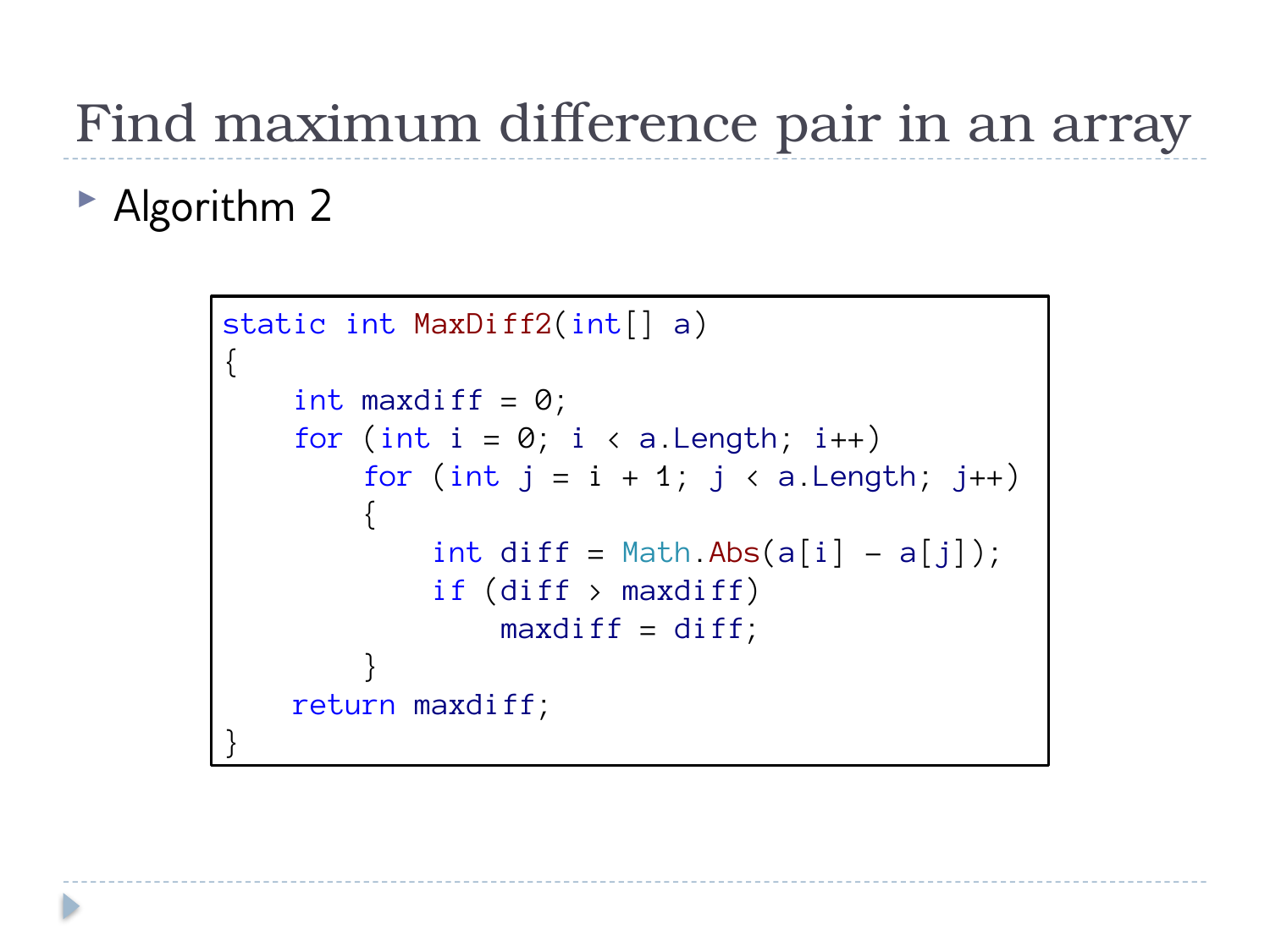

# Find maximum difference pair in an array
Algorithm 2
static int MaxDiff2(int[] a)
{
    int maxdiff = 0;
    for (int i = 0; i < a.Length; i++)
        for (int j = i + 1; j < a.Length; j++)
        {
            int diff = Math.Abs(a[i] - a[j]);
            if (diff > maxdiff)
                maxdiff = diff;
        }
    return maxdiff;
}